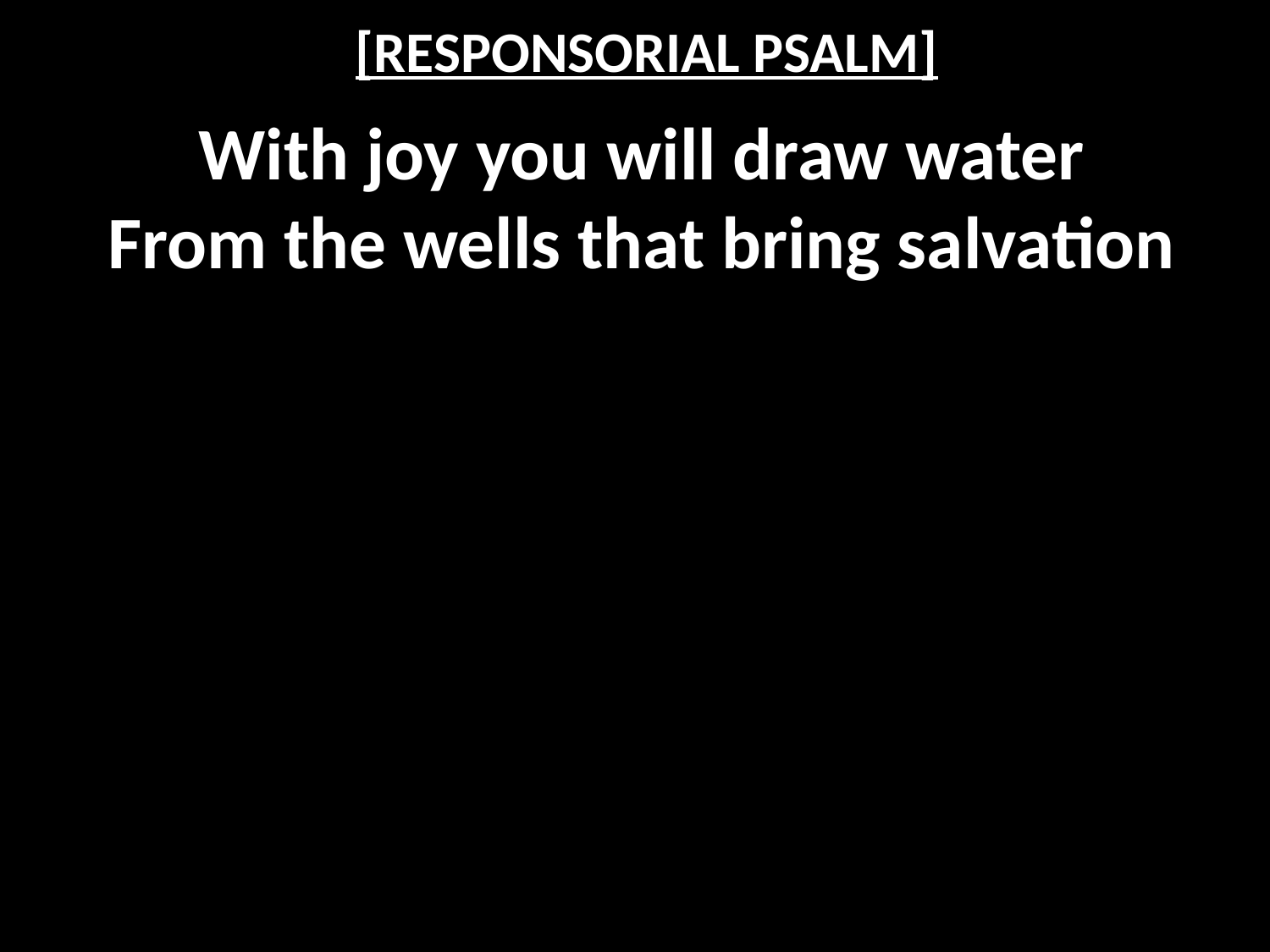

# [RESPONSORIAL PSALM]
With joy you will draw water
From the wells that bring salvation